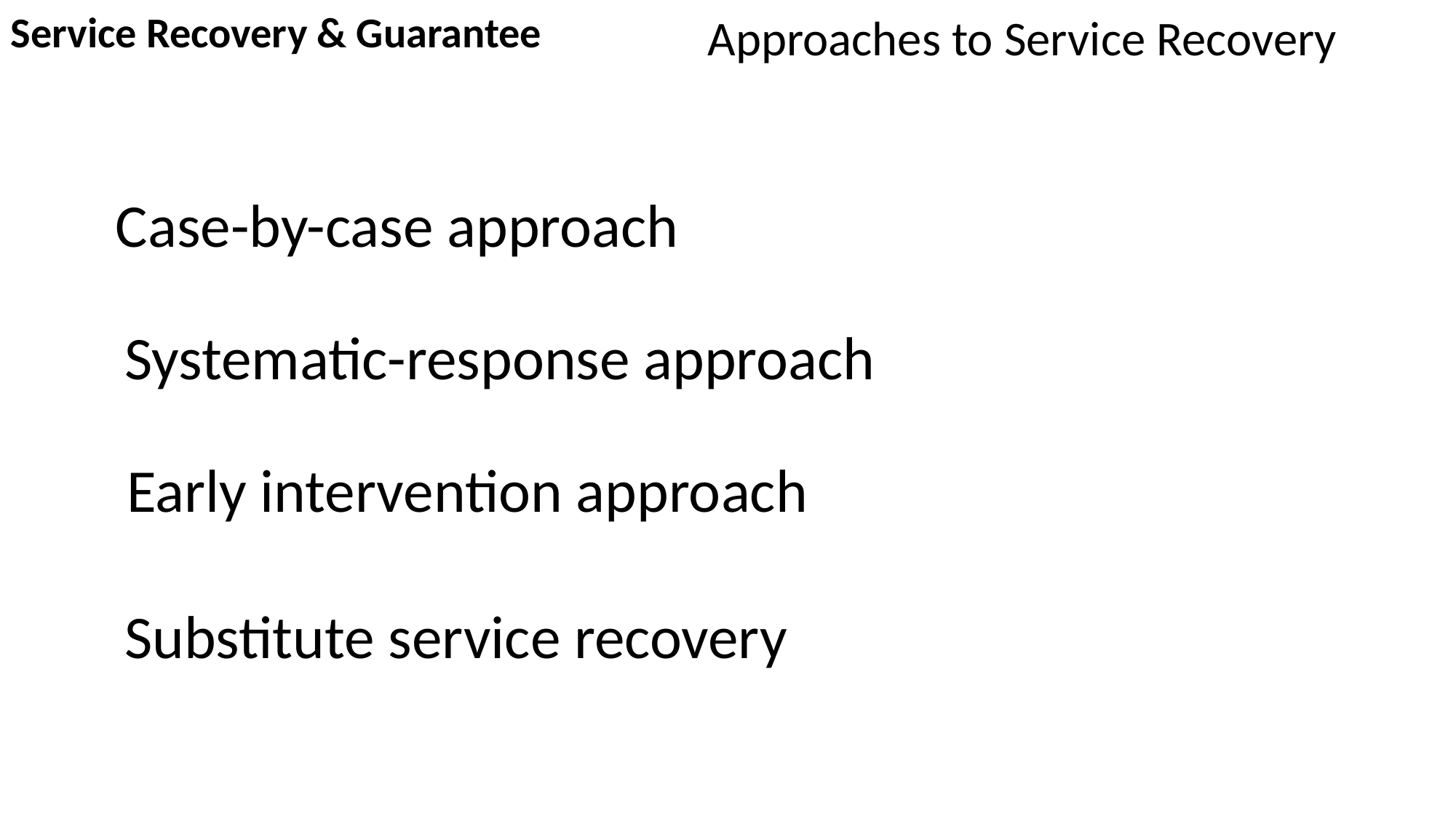

Service Recovery & Guarantee
Approaches to Service Recovery
Case-by-case approach
Systematic-response approach
Early intervention approach
Substitute service recovery